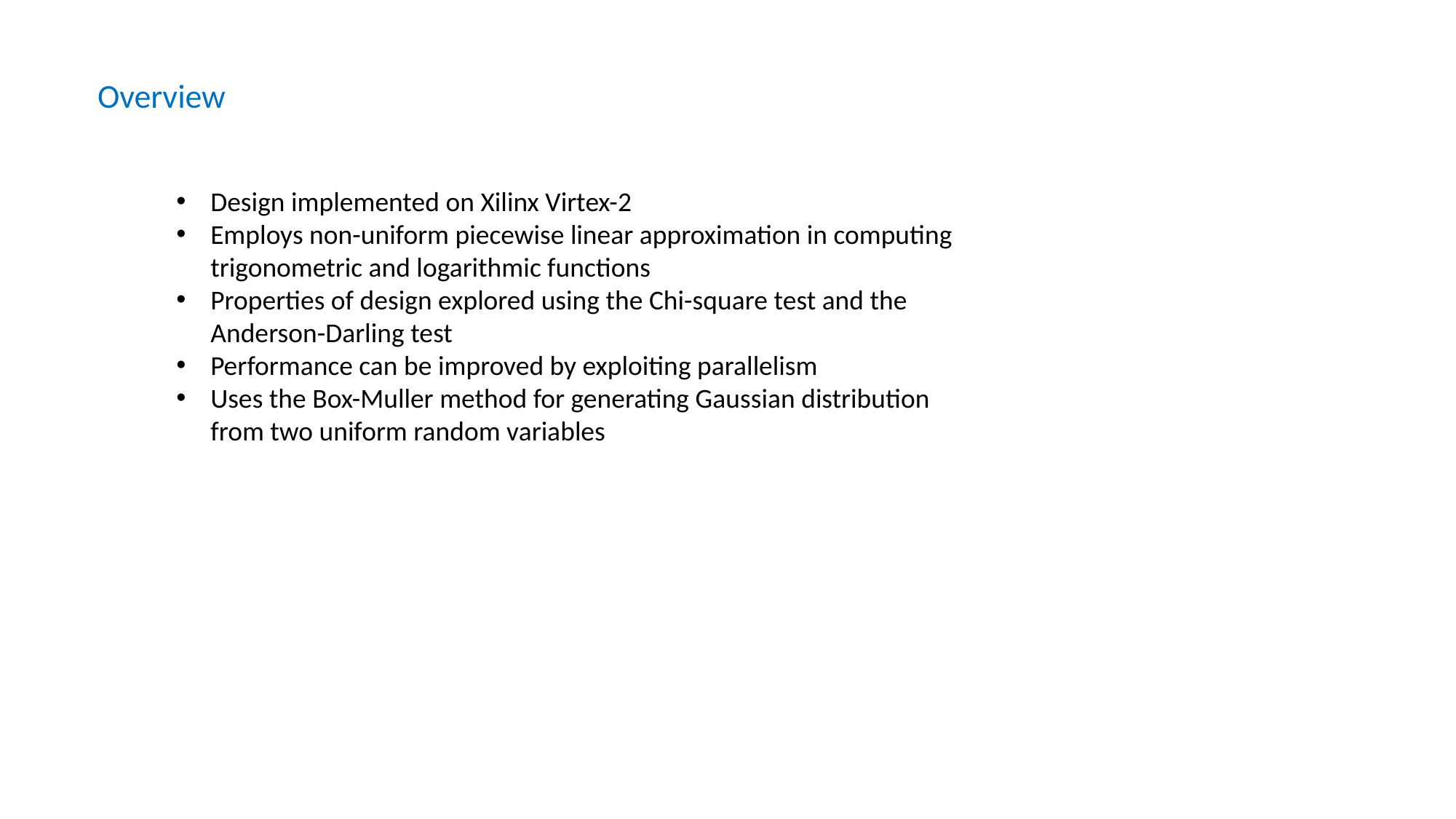

Overview

Design implemented on Xilinx Virtex-2
Employs non-uniform piecewise linear approximation in computing trigonometric and logarithmic functions
Properties of design explored using the Chi-square test and the Anderson-Darling test
Performance can be improved by exploiting parallelism
Uses the Box-Muller method for generating Gaussian distribution from two uniform random variables